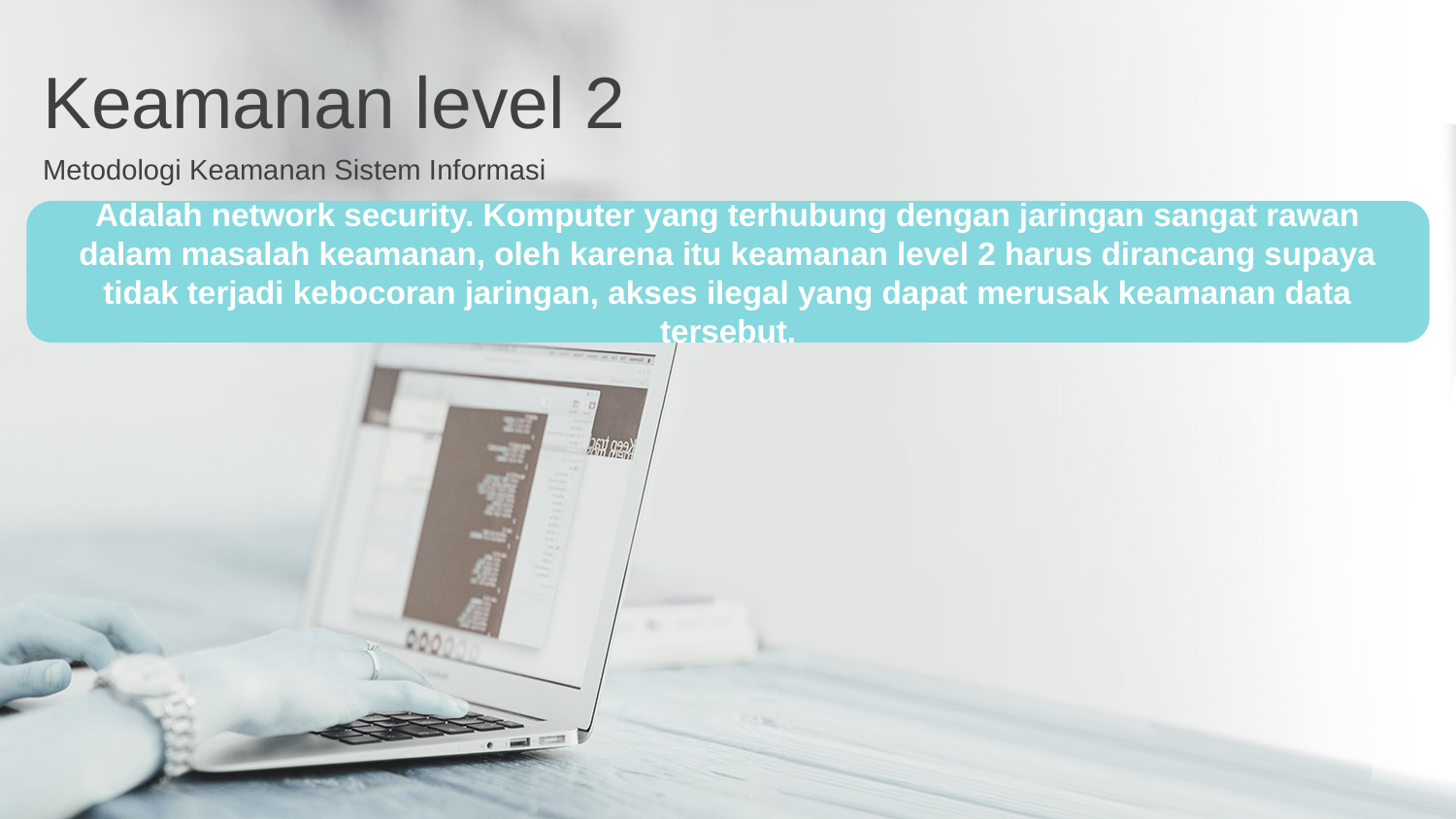

Keamanan level 2
Metodologi Keamanan Sistem Informasi
Adalah network security. Komputer yang terhubung dengan jaringan sangat rawan dalam masalah keamanan, oleh karena itu keamanan level 2 harus dirancang supaya tidak terjadi kebocoran jaringan, akses ilegal yang dapat merusak keamanan data tersebut.